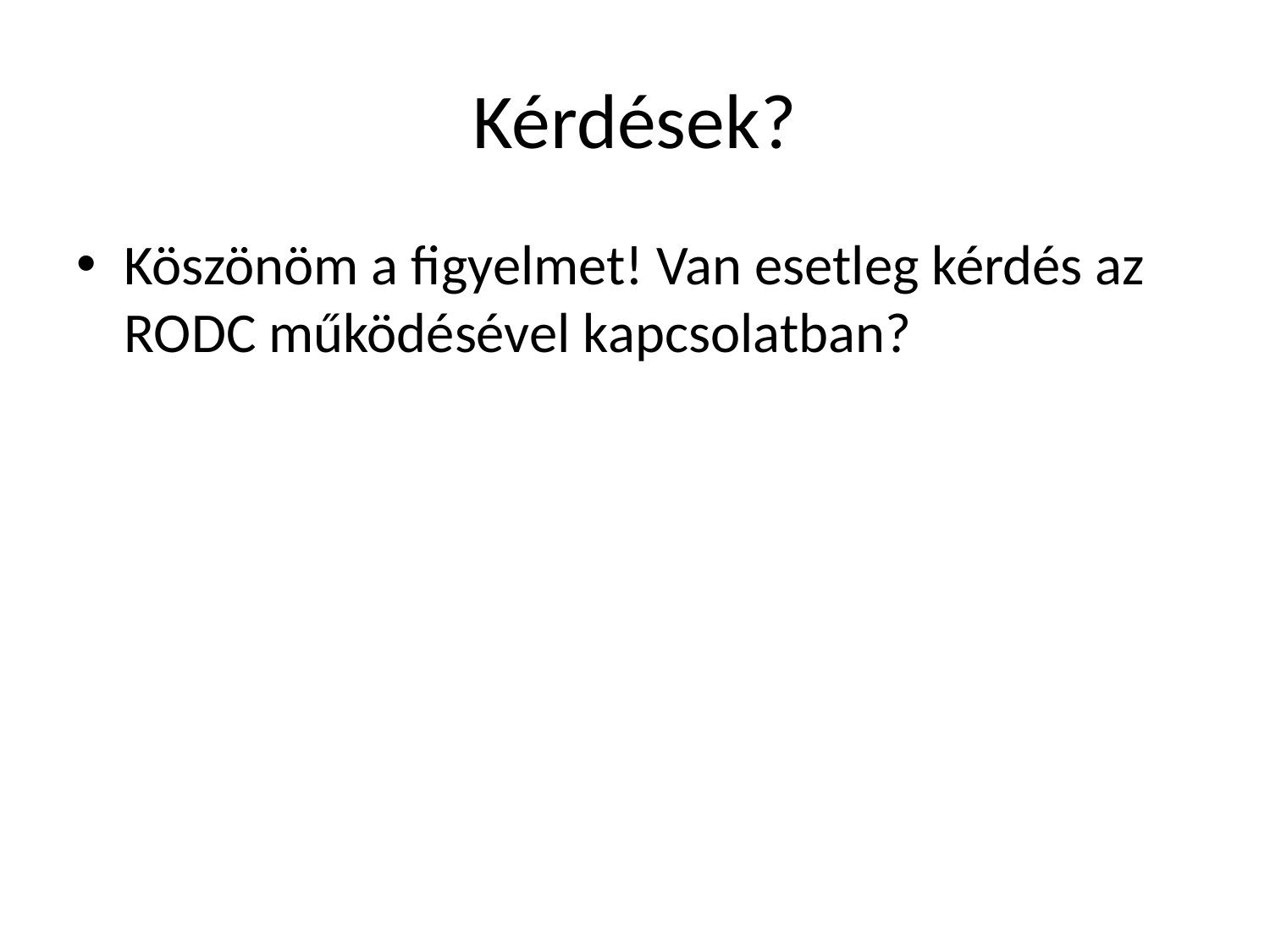

# Kérdések?
Köszönöm a figyelmet! Van esetleg kérdés az RODC működésével kapcsolatban?